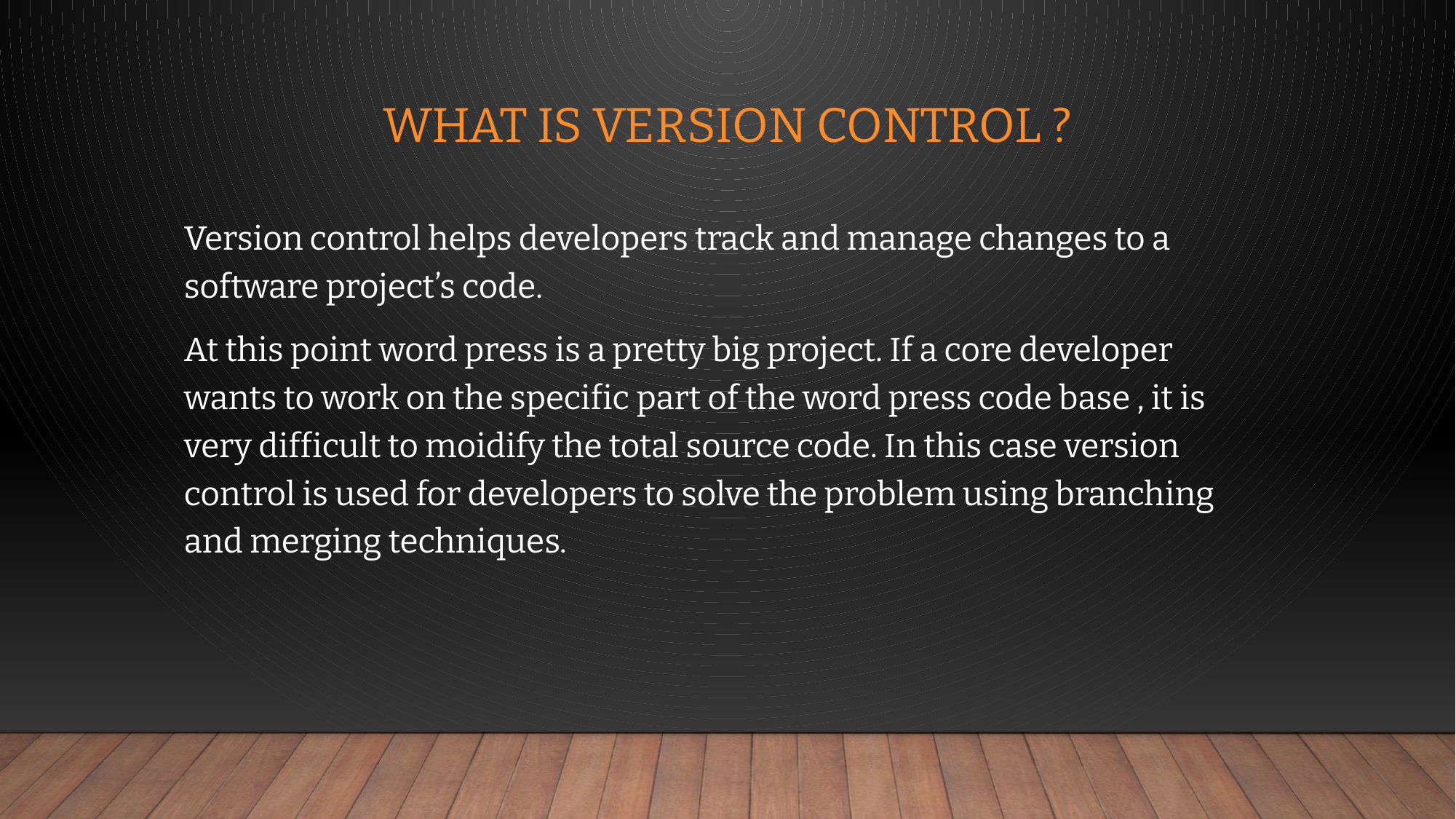

# What is version control ?
Version control helps developers track and manage changes to a software project’s code.
At this point word press is a pretty big project. If a core developer wants to work on the specific part of the word press code base , it is very difficult to moidify the total source code. In this case version control is used for developers to solve the problem using branching and merging techniques.